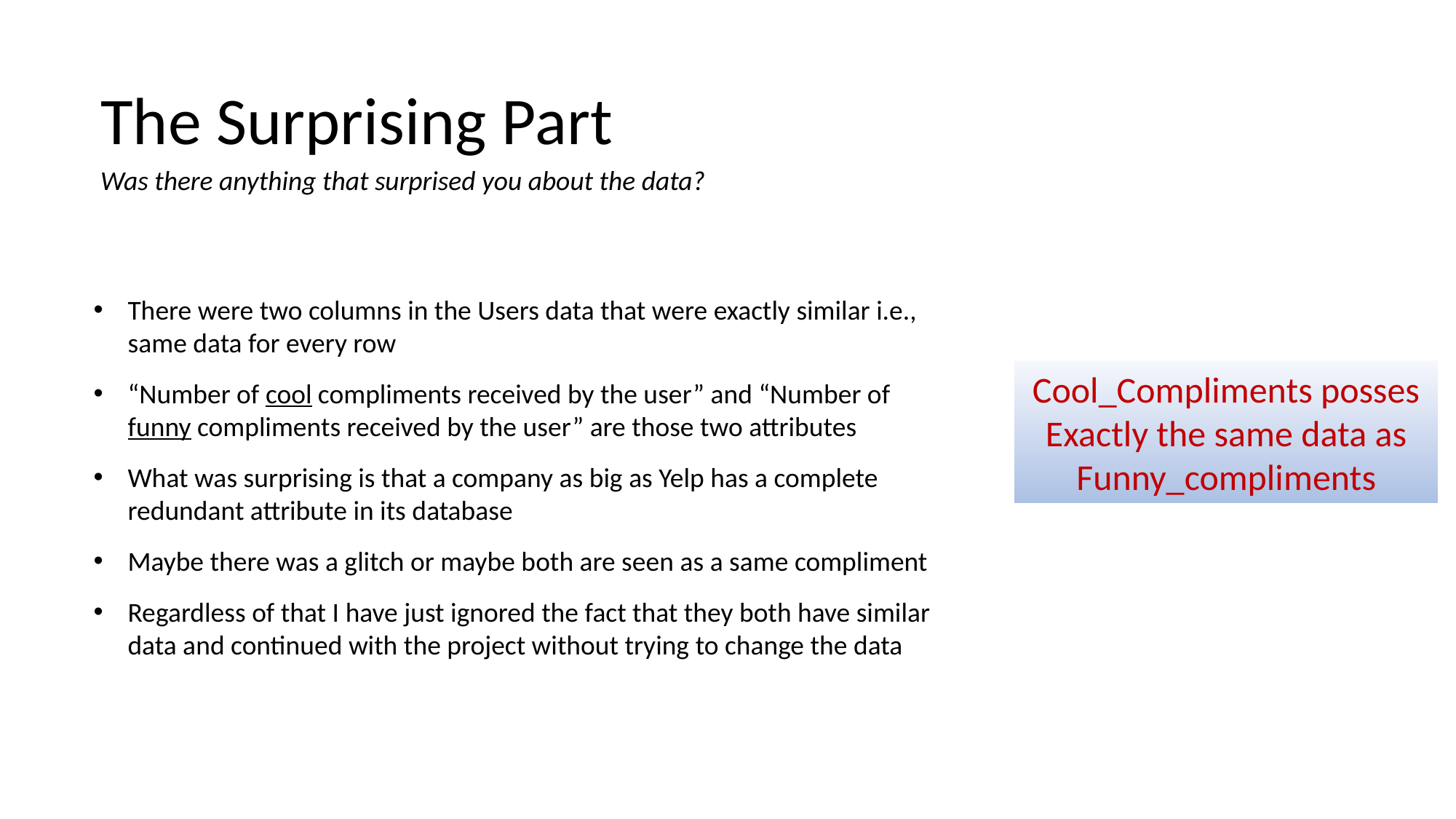

# The Surprising Part
Was there anything that surprised you about the data?
There were two columns in the Users data that were exactly similar i.e., same data for every row
“Number of cool compliments received by the user” and “Number of funny compliments received by the user” are those two attributes
What was surprising is that a company as big as Yelp has a complete redundant attribute in its database
Maybe there was a glitch or maybe both are seen as a same compliment
Regardless of that I have just ignored the fact that they both have similar data and continued with the project without trying to change the data

Cool_Compliments posses
Exactly the same data as
Funny_compliments